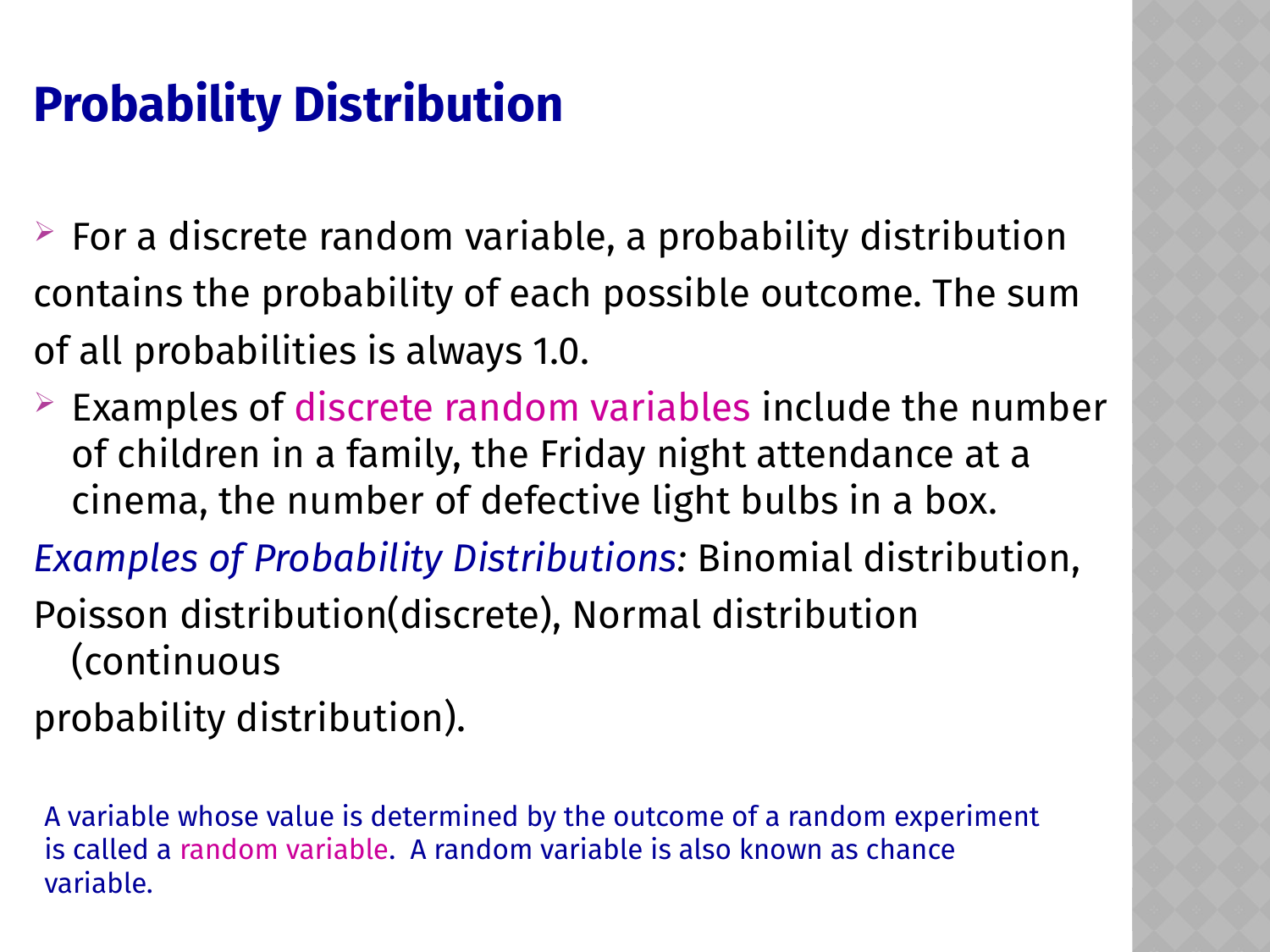

Probability Distribution

For a discrete random variable, a probability distribution
contains the probability of each possible outcome. The sum
of all probabilities is always 1.0.
Examples of discrete random variables include the number of children in a family, the Friday night attendance at a cinema, the number of defective light bulbs in a box.
Examples of Probability Distributions: Binomial distribution,
Poisson distribution(discrete), Normal distribution (continuous
probability distribution).

A variable whose value is determined by the outcome of a random experiment is called a random variable.  A random variable is also known as chance variable.